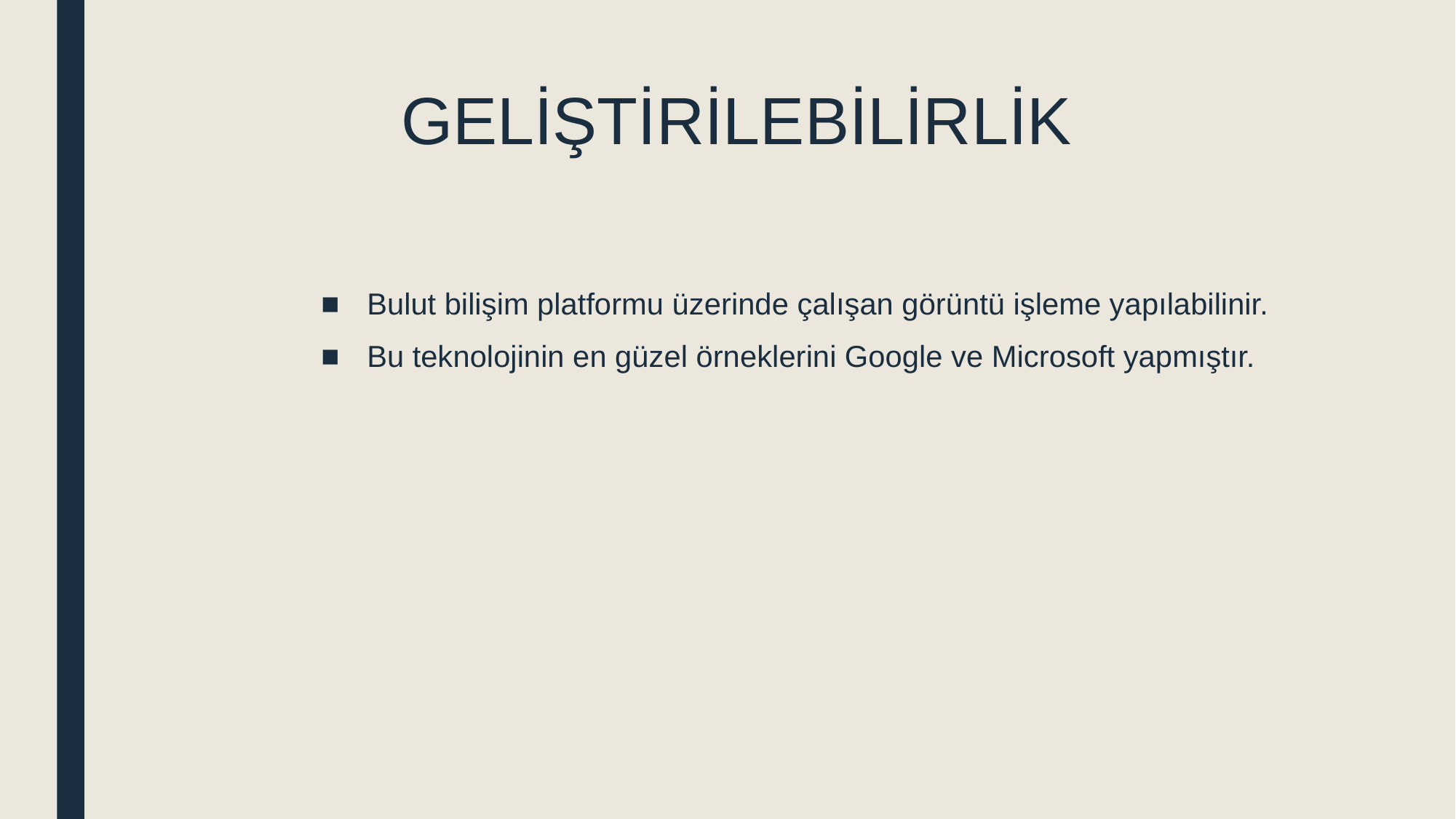

# GELİŞTİRİLEBİLİRLİK
Bulut bilişim platformu üzerinde çalışan görüntü işleme yapılabilinir.
Bu teknolojinin en güzel örneklerini Google ve Microsoft yapmıştır.